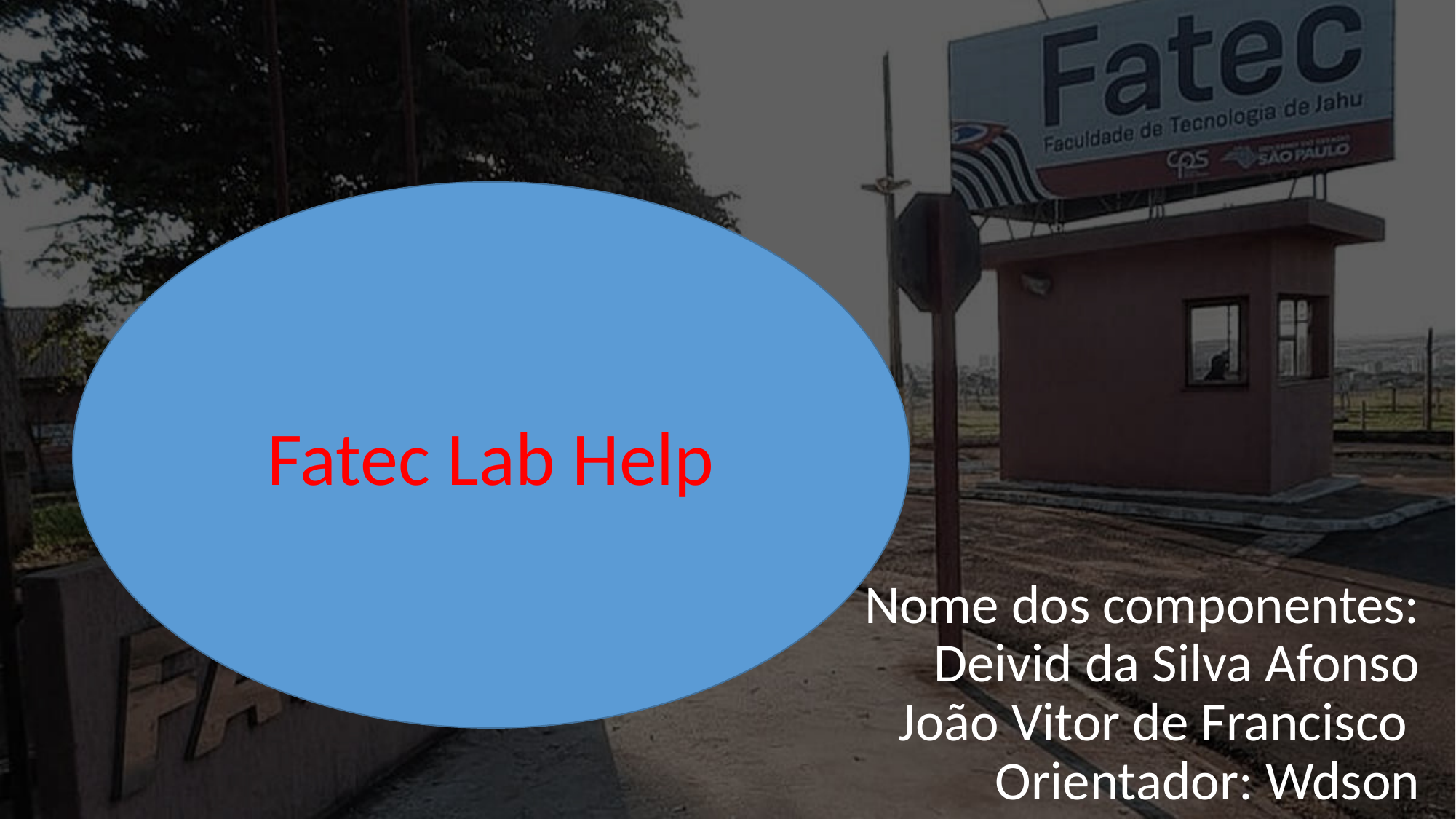

Fatec Lab Help

# Nome dos componentes: Deivid da Silva Afonso João Vitor de Francisco Orientador: Wdson